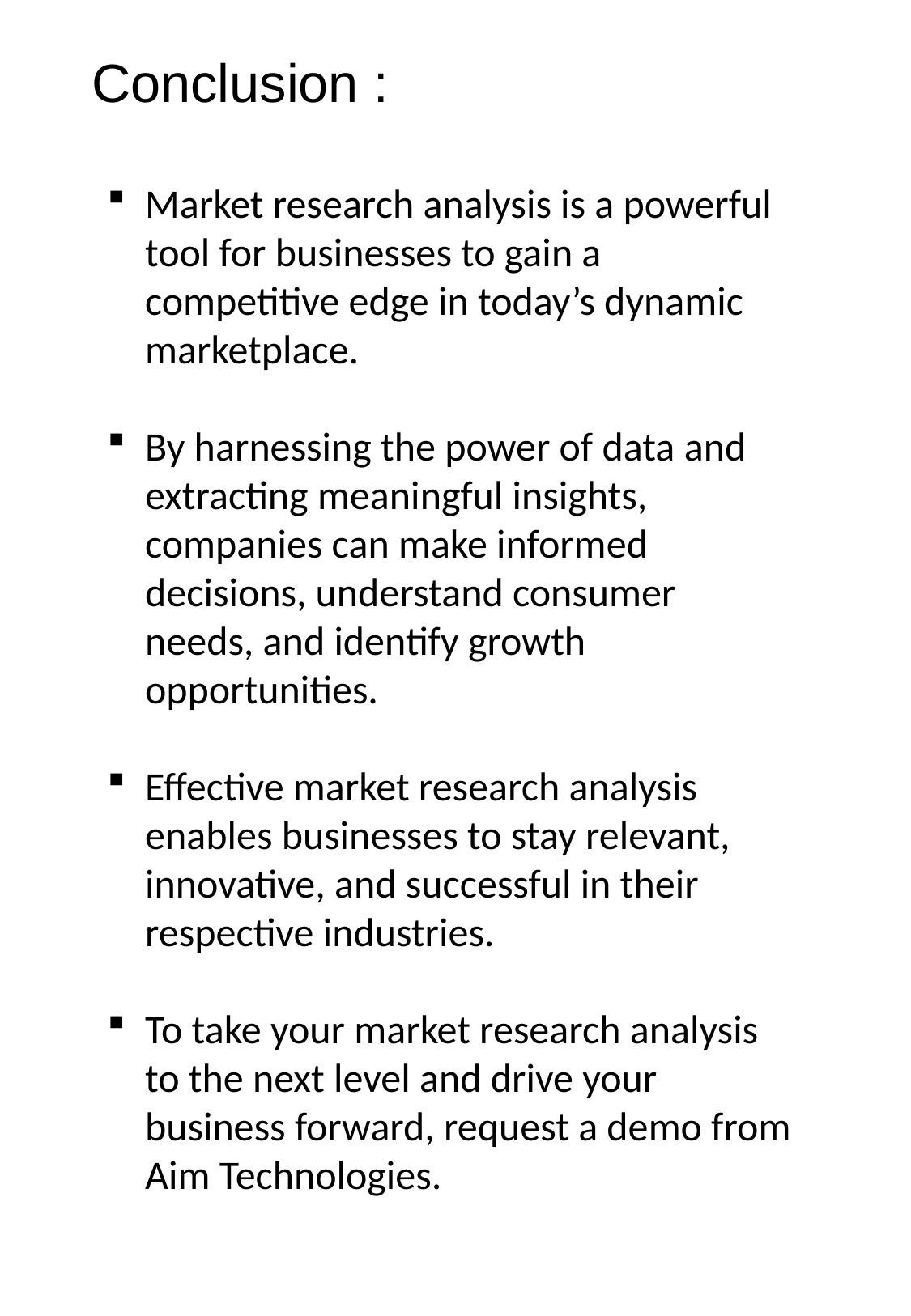

Conclusion :
Market research analysis is a powerful tool for businesses to gain a competitive edge in today’s dynamic marketplace.

By harnessing the power of data and extracting meaningful insights, companies can make informed decisions, understand consumer needs, and identify growth opportunities.

Effective market research analysis enables businesses to stay relevant, innovative, and successful in their respective industries.

To take your market research analysis to the next level and drive your business forward, request a demo from Aim Technologies.